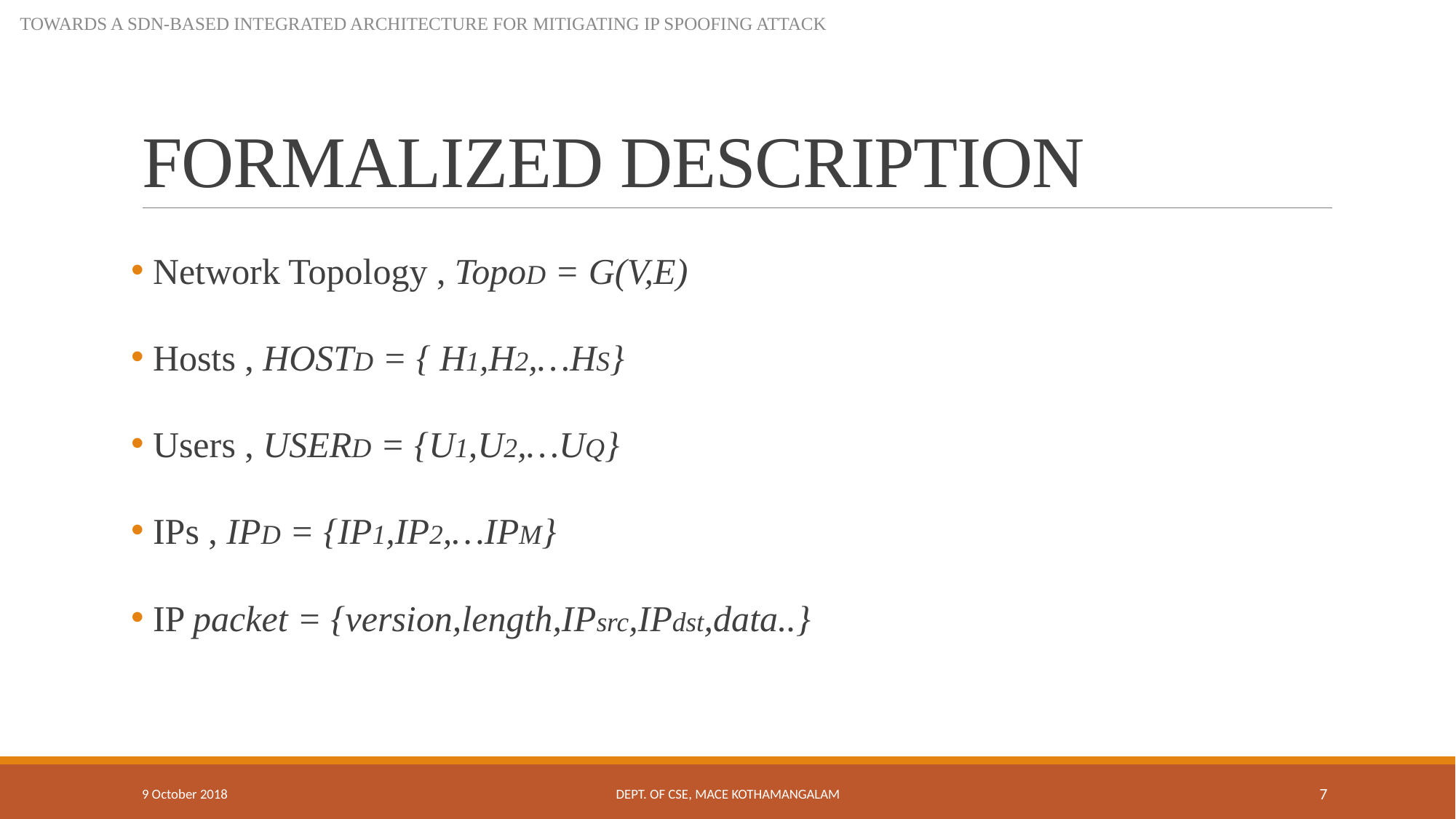

TOWARDS A SDN-BASED INTEGRATED ARCHITECTURE FOR MITIGATING IP SPOOFING ATTACK
# FORMALIZED DESCRIPTION
 Network Topology , TopoD = G(V,E)
 Hosts , HOSTD = { H1,H2,…HS}
 Users , USERD = {U1,U2,…UQ}
 IPs , IPD = {IP1,IP2,…IPM}
 IP packet = {version,length,IPsrc,IPdst,data..}

9 October 2018
Dept. of CSE, MACE Kothamangalam
7